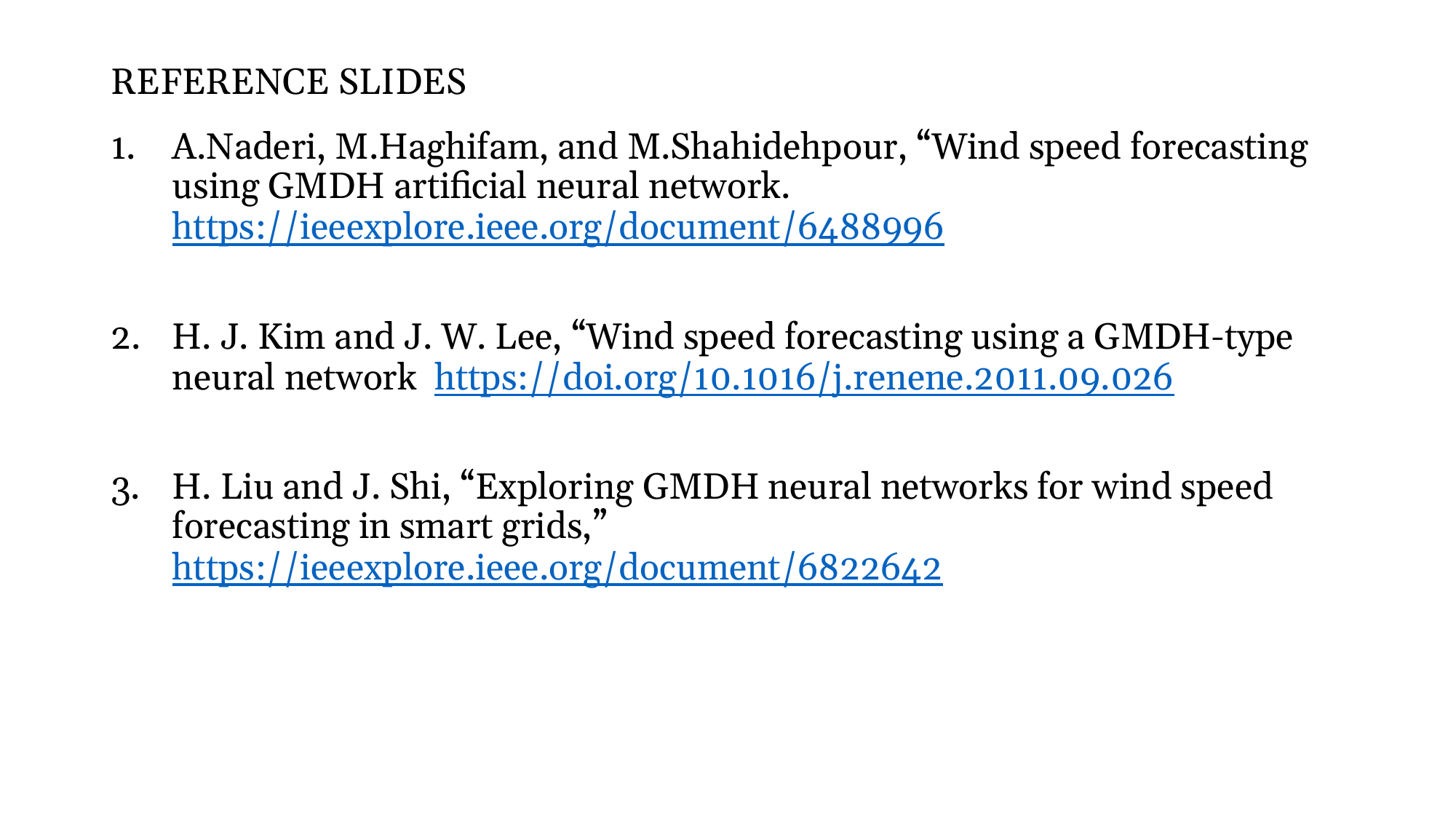

# REFERENCE SLIDES
A.Naderi, M.Haghifam, and M.Shahidehpour, “Wind speed forecasting using GMDH artificial neural network.  https://ieeexplore.ieee.org/document/6488996

H. J. Kim and J. W. Lee, “Wind speed forecasting using a GMDH-type neural network  https://doi.org/10.1016/j.renene.2011.09.026

H. Liu and J. Shi, “Exploring GMDH neural networks for wind speed forecasting in smart grids,”  https://ieeexplore.ieee.org/document/6822642